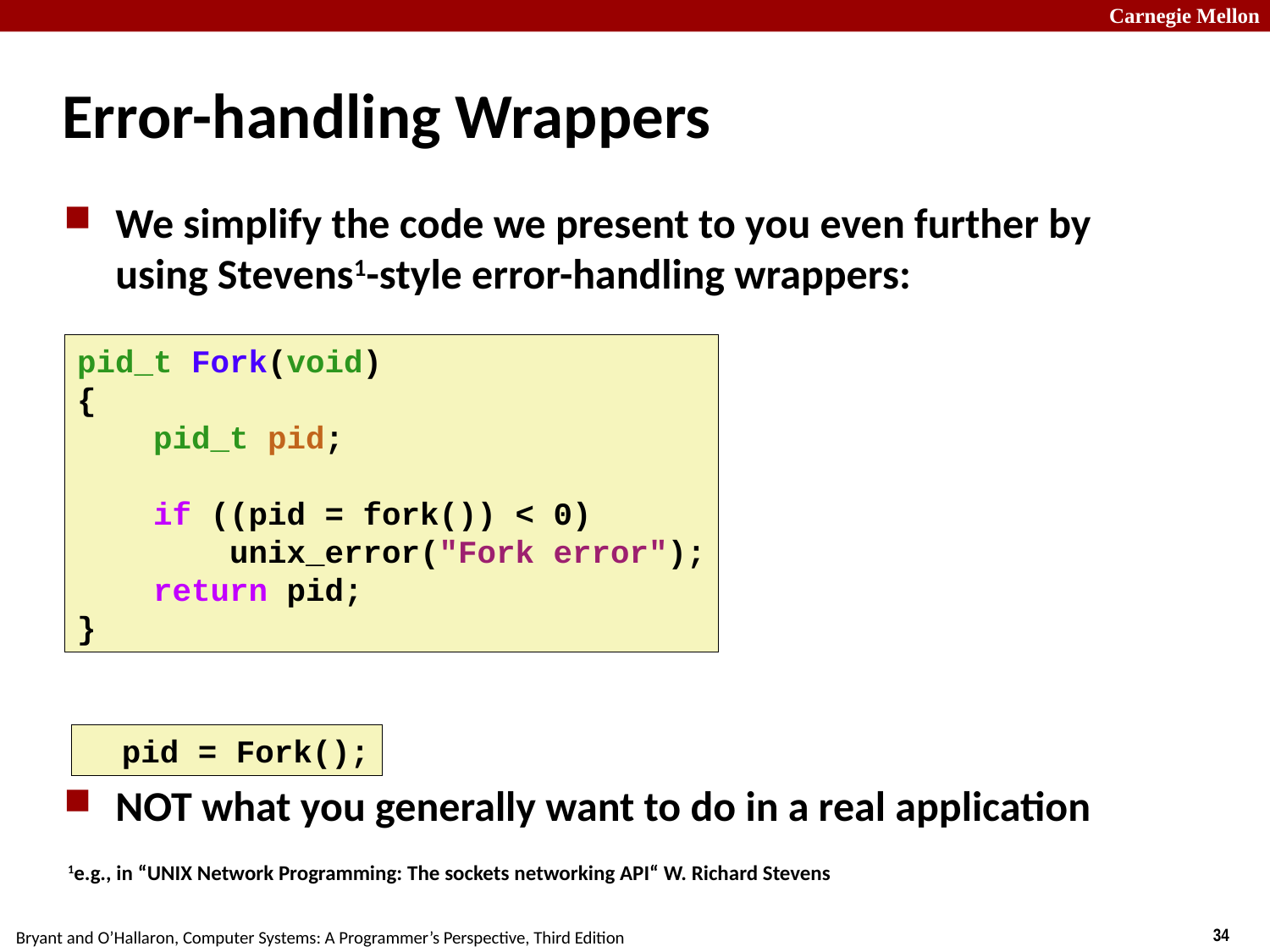

# Error-handling Wrappers
We simplify the code we present to you even further by using Stevens1-style error-handling wrappers:

NOT what you generally want to do in a real application

1e.g., in “UNIX Network Programming: The sockets networking API“ W. Richard Stevens
pid_t Fork(void)
{
    pid_t pid;

    if ((pid = fork()) < 0)
        unix_error("Fork error");
    return pid;
}
  pid = Fork();